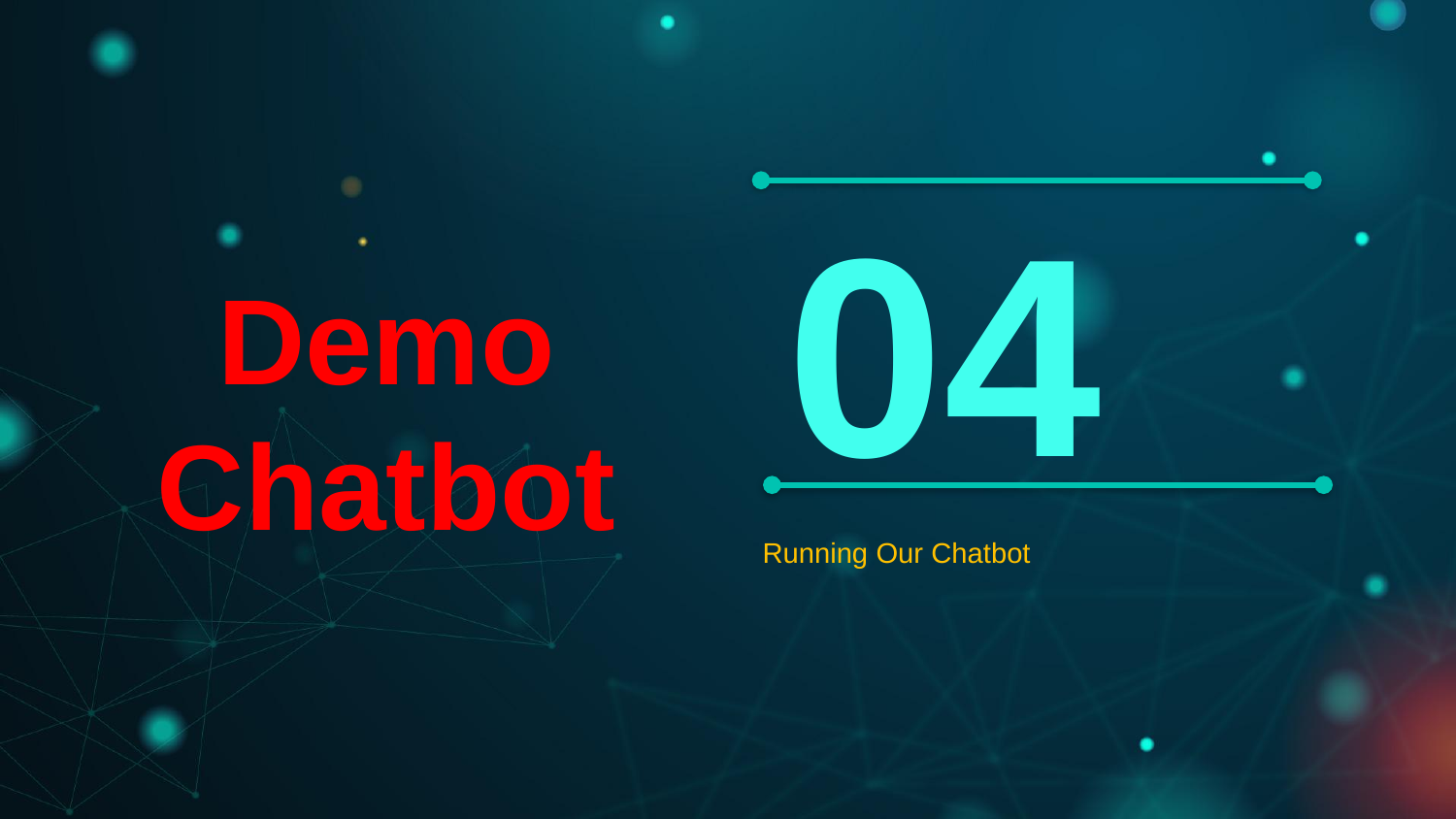

# Demo Chatbot
04
Running Our Chatbot